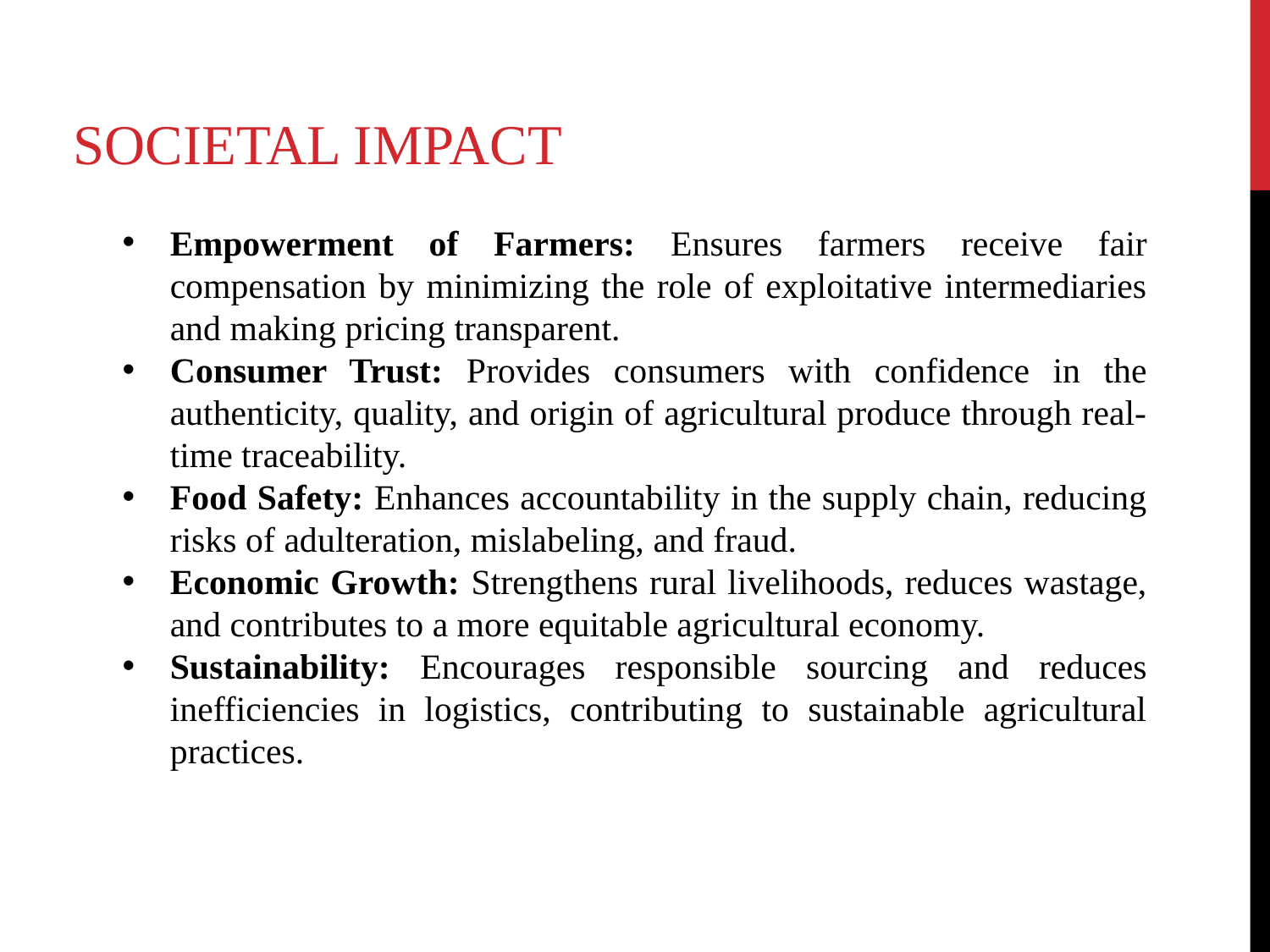

# SOCIETAL IMPACT
Empowerment of Farmers: Ensures farmers receive fair compensation by minimizing the role of exploitative intermediaries and making pricing transparent.
Consumer Trust: Provides consumers with confidence in the authenticity, quality, and origin of agricultural produce through real-time traceability.
Food Safety: Enhances accountability in the supply chain, reducing risks of adulteration, mislabeling, and fraud.
Economic Growth: Strengthens rural livelihoods, reduces wastage, and contributes to a more equitable agricultural economy.
Sustainability: Encourages responsible sourcing and reduces inefficiencies in logistics, contributing to sustainable agricultural practices.